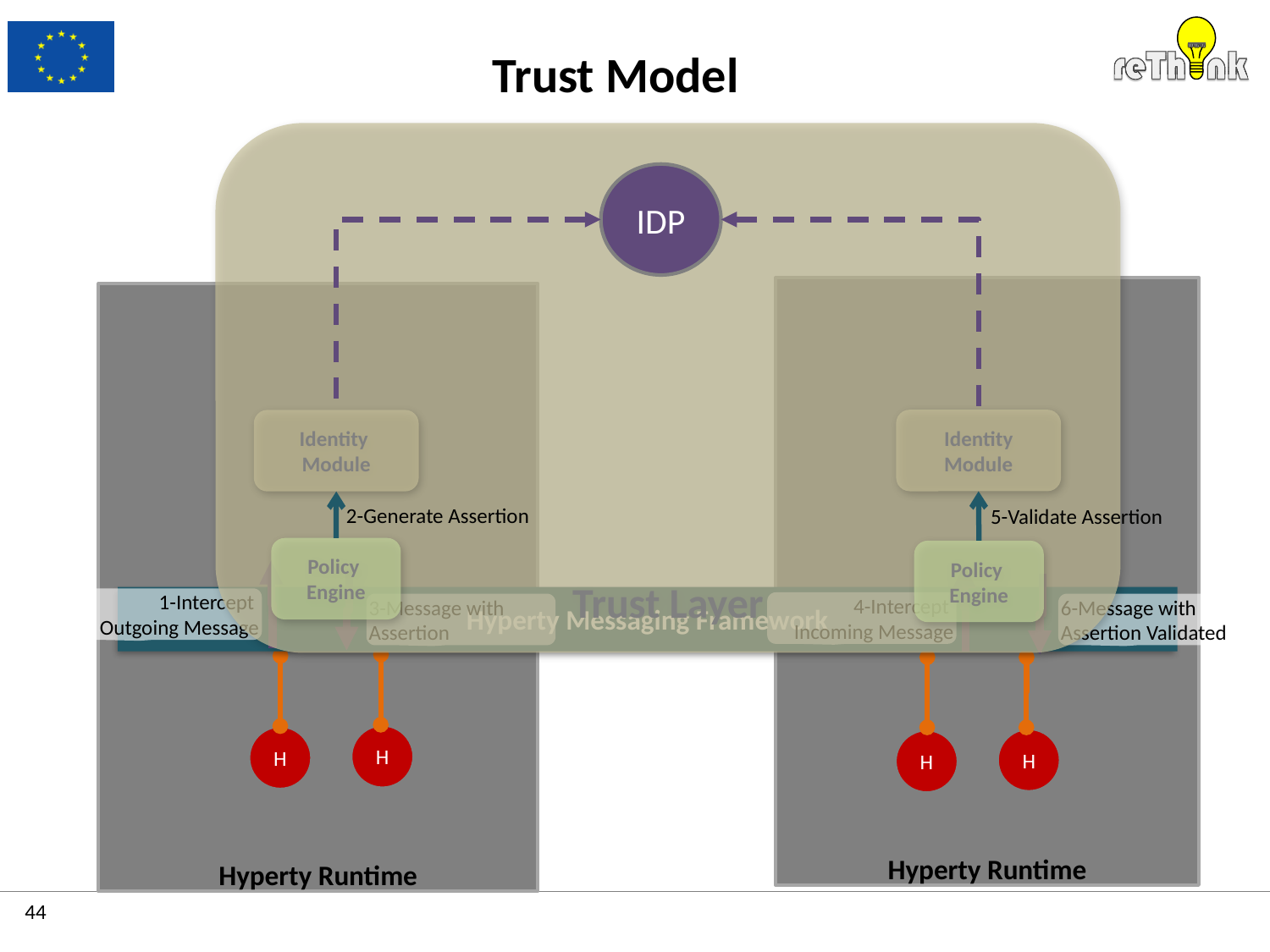

# Trust Model
Trust Layer
IDP
Identity
Module
Identity
Module
2-Generate Assertion
5-Validate Assertion
Policy
Engine
Policy
Engine
Hyperty Runtime
Hyperty Runtime
Hyperty Messaging Framework
H
H
H
H
1-Intercept
Outgoing Message
4-Intercept
Incoming Message
3-Message with
Assertion
6-Message with
Assertion Validated